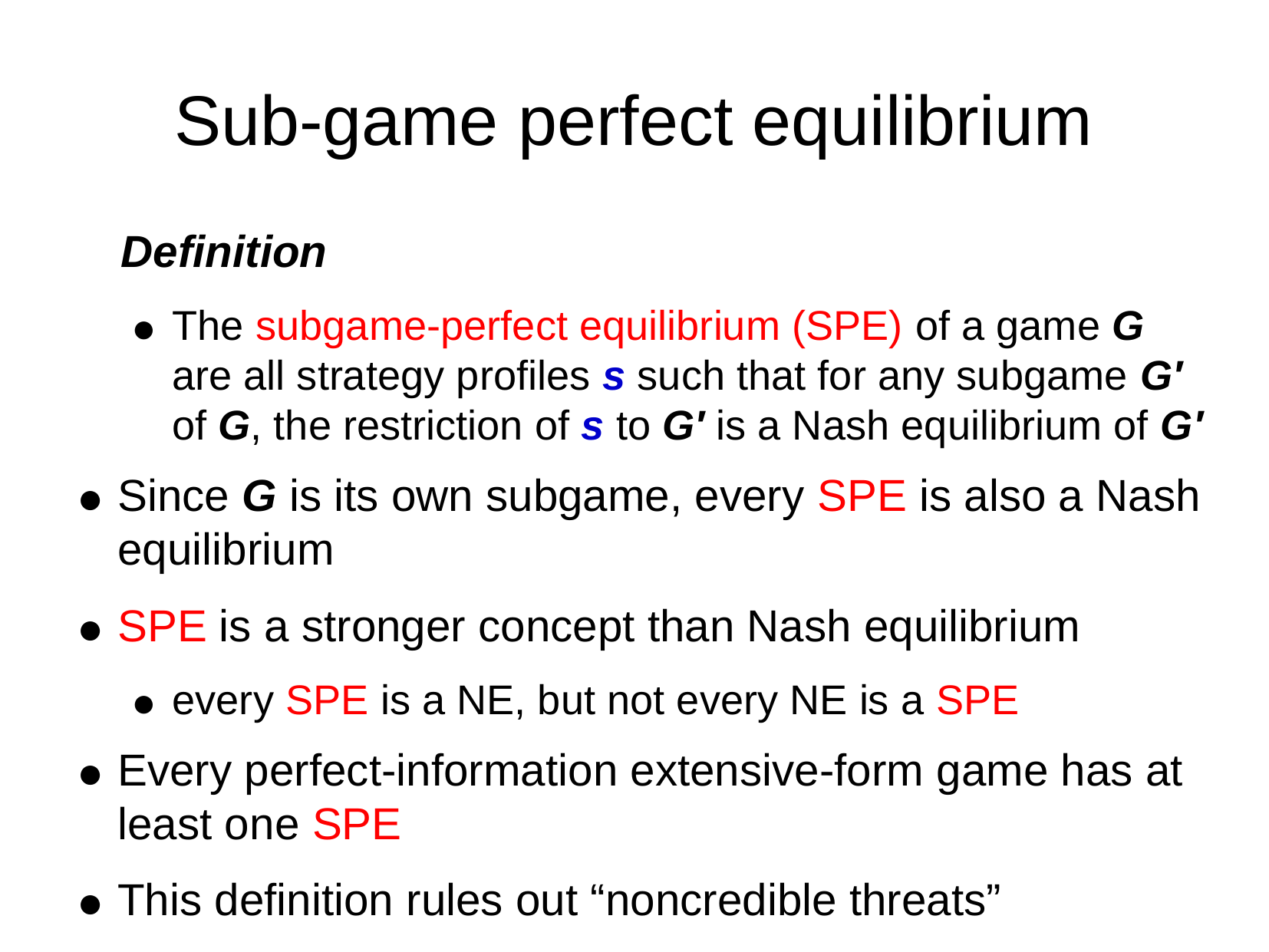

Sub-game perfect equilibrium
Definition
The subgame-perfect equilibrium (SPE) of a game G are all strategy profiles s such that for any subgame G′ of G, the restriction of s to G′ is a Nash equilibrium of G′
Since G is its own subgame, every SPE is also a Nash equilibrium
SPE is a stronger concept than Nash equilibrium
every SPE is a NE, but not every NE is a SPE
Every perfect-information extensive-form game has at least one SPE
This definition rules out “noncredible threats”